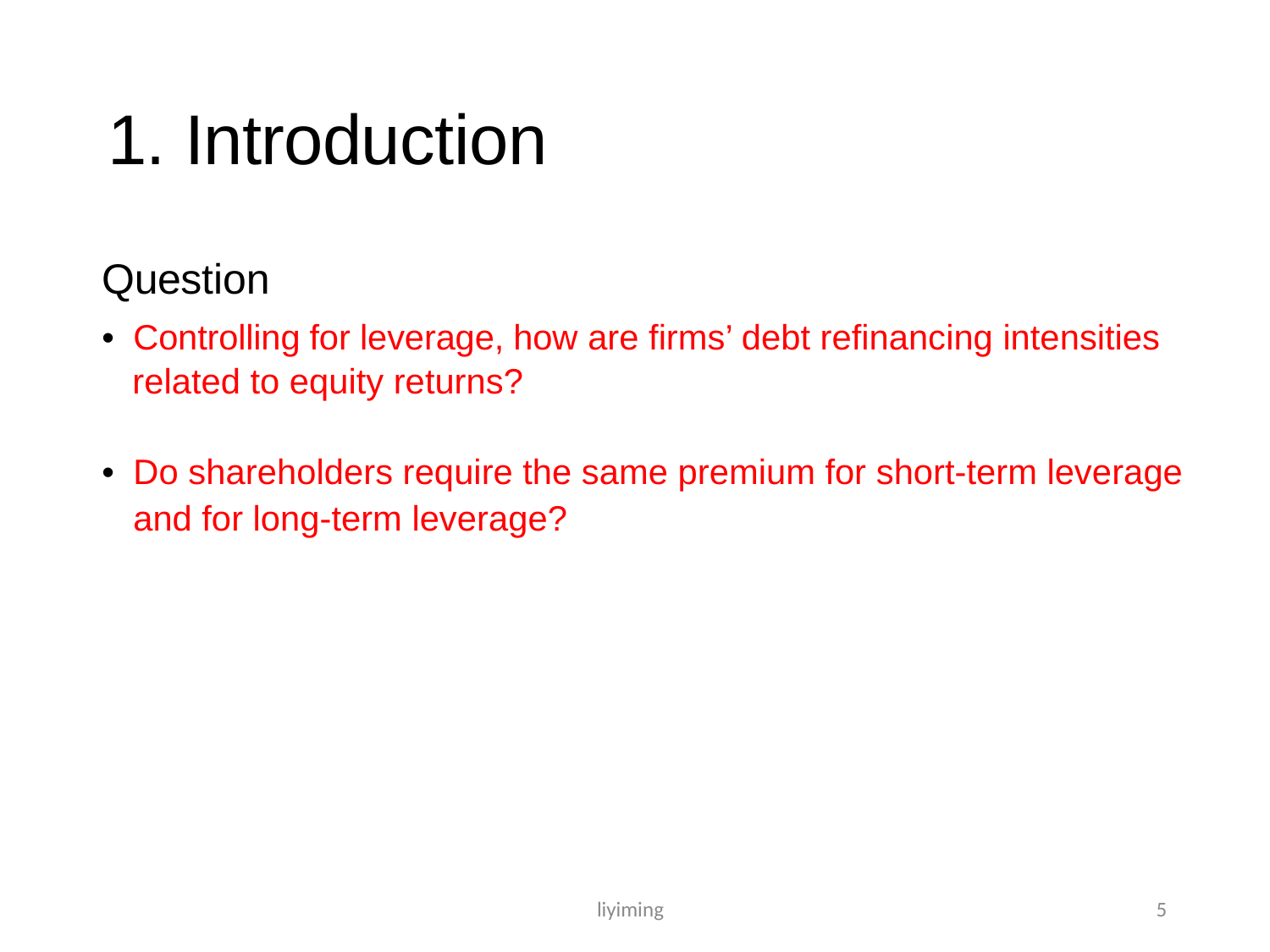

1. Introduction

Question
•  Controlling for leverage, how are firms’ debt refinancing intensities related to equity returns?

•  Do shareholders require the same premium for short-term leverage and for long-term leverage?

liyiming                                                                                                     5